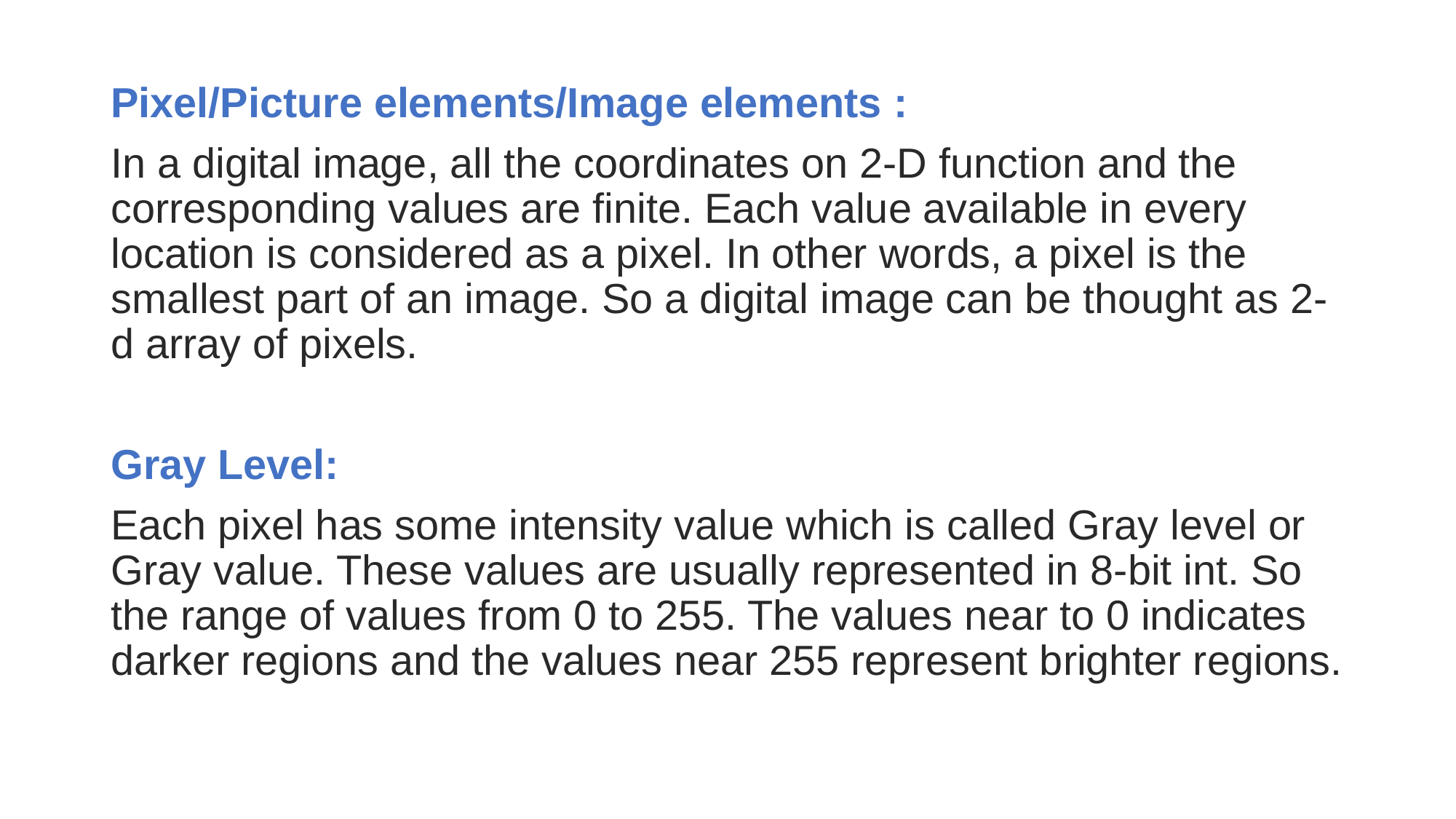

Pixel/Picture elements/Image elements :
In a digital image, all the coordinates on 2-D function and the corresponding values are finite. Each value available in every location is considered as a pixel. In other words, a pixel is the smallest part of an image. So a digital image can be thought as 2-d array of pixels.

Gray Level:
Each pixel has some intensity value which is called Gray level or Gray value. These values are usually represented in 8-bit int. So the range of values from 0 to 255. The values near to 0 indicates darker regions and the values near 255 represent brighter regions.